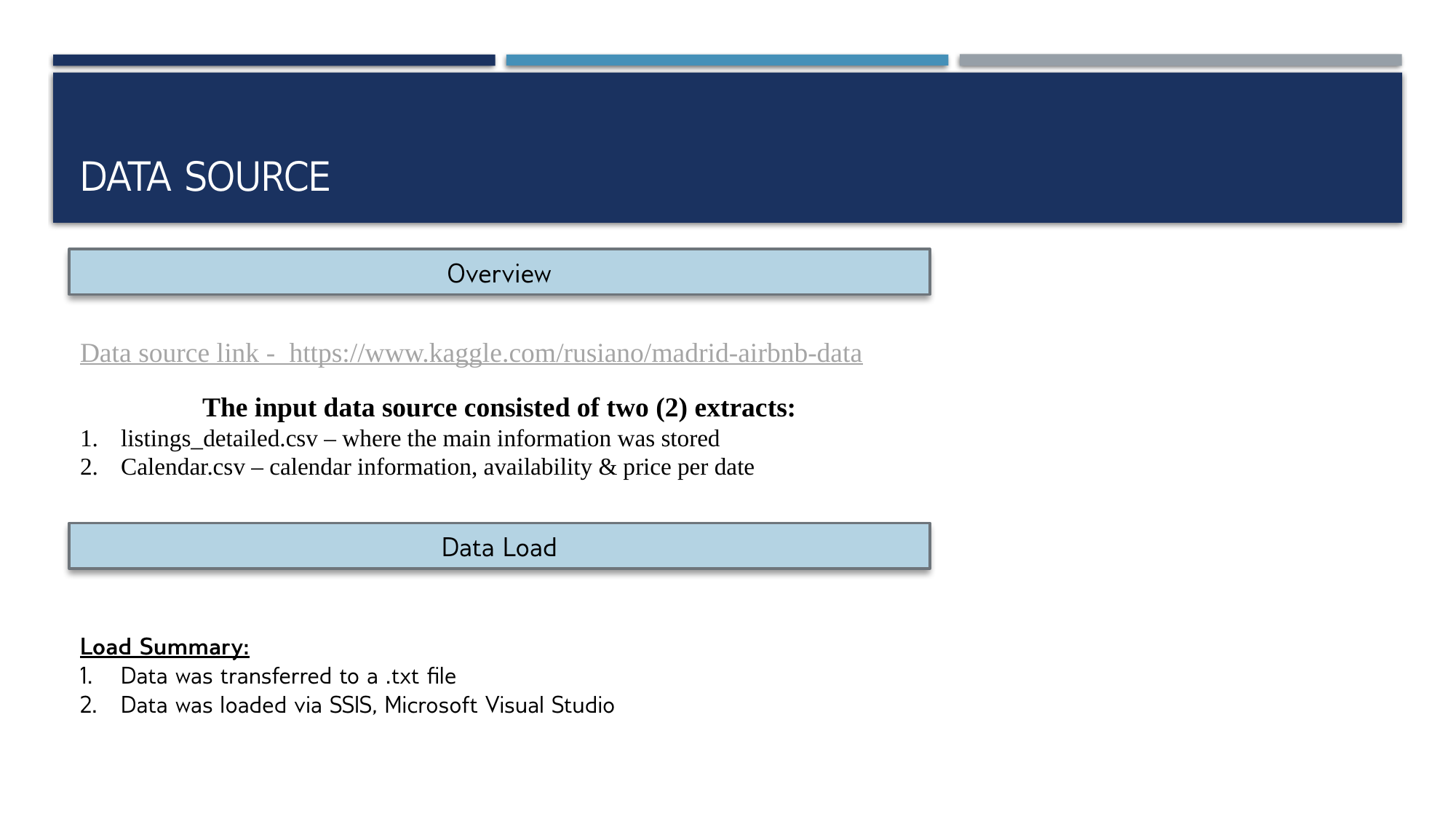

# Data source
Overview
Data source link -  https://www.kaggle.com/rusiano/madrid-airbnb-data
The input data source consisted of two (2) extracts:
listings_detailed.csv – where the main information was stored
Calendar.csv – calendar information, availability & price per date
Data Load
Load Summary:
Data was transferred to a .txt file
Data was loaded via SSIS, Microsoft Visual Studio